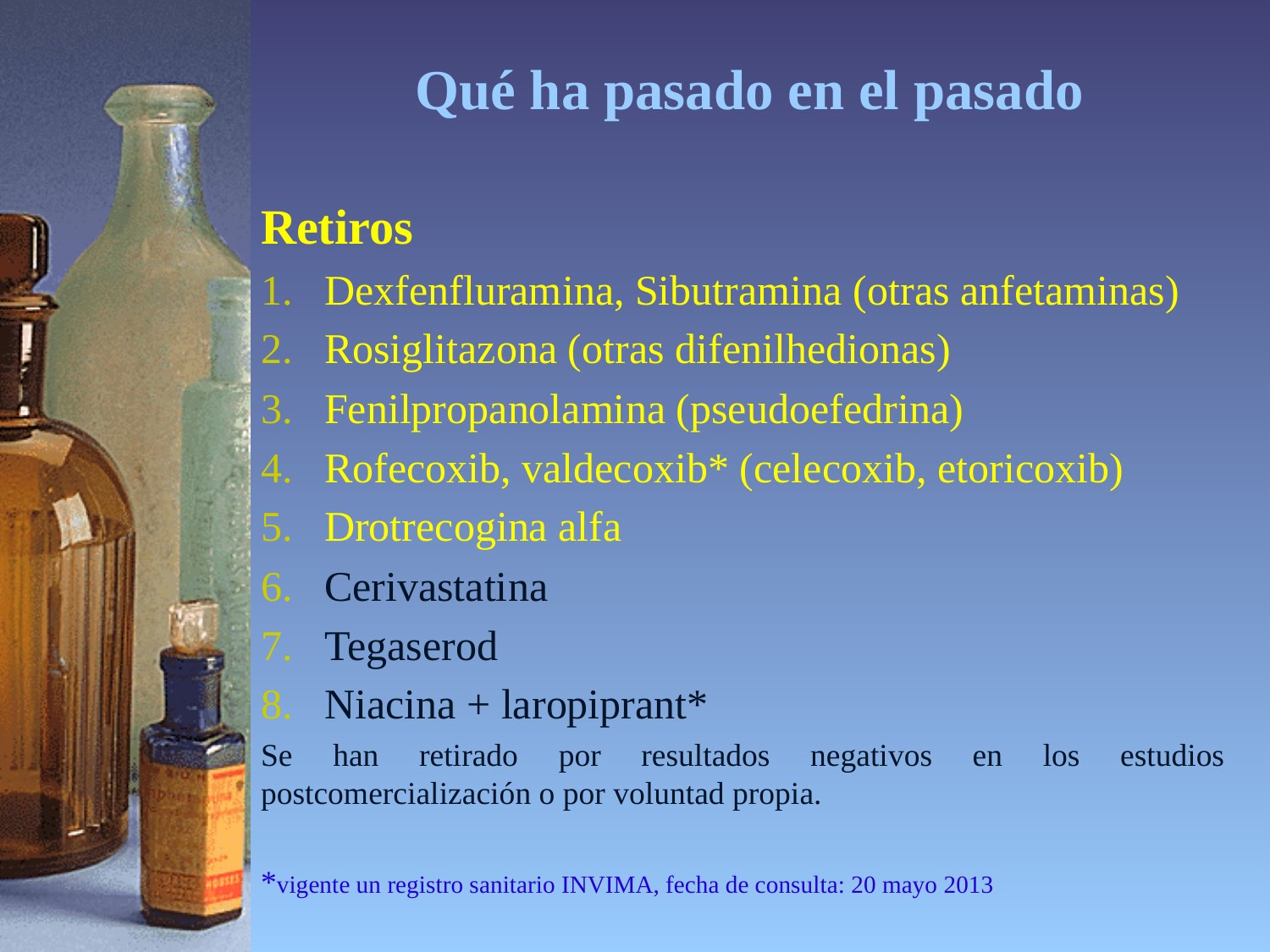

Qué ha pasado en el pasado
Retiros
Dexfenfluramina, Sibutramina (otras anfetaminas)
Rosiglitazona (otras difenilhedionas)
Fenilpropanolamina (pseudoefedrina)
Rofecoxib, valdecoxib* (celecoxib, etoricoxib)
Drotrecogina alfa
Cerivastatina
Tegaserod
Niacina + laropiprant*
Se han retirado por resultados negativos en los estudios postcomercialización o por voluntad propia.

*vigente un registro sanitario INVIMA, fecha de consulta: 20 mayo 2013